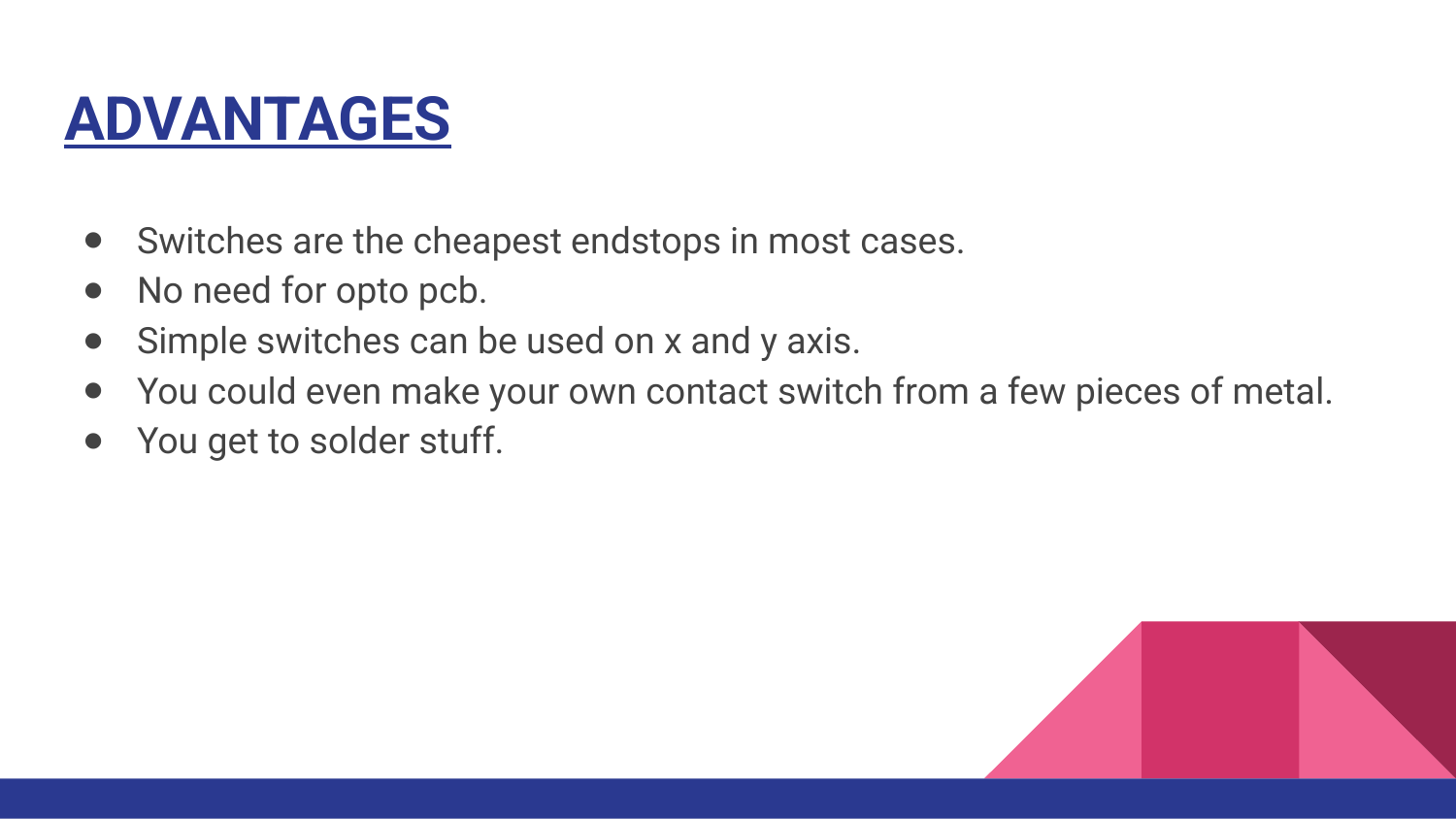

# ADVANTAGES
Switches are the cheapest endstops in most cases.
No need for opto pcb.
Simple switches can be used on x and y axis.
You could even make your own contact switch from a few pieces of metal.
You get to solder stuff.